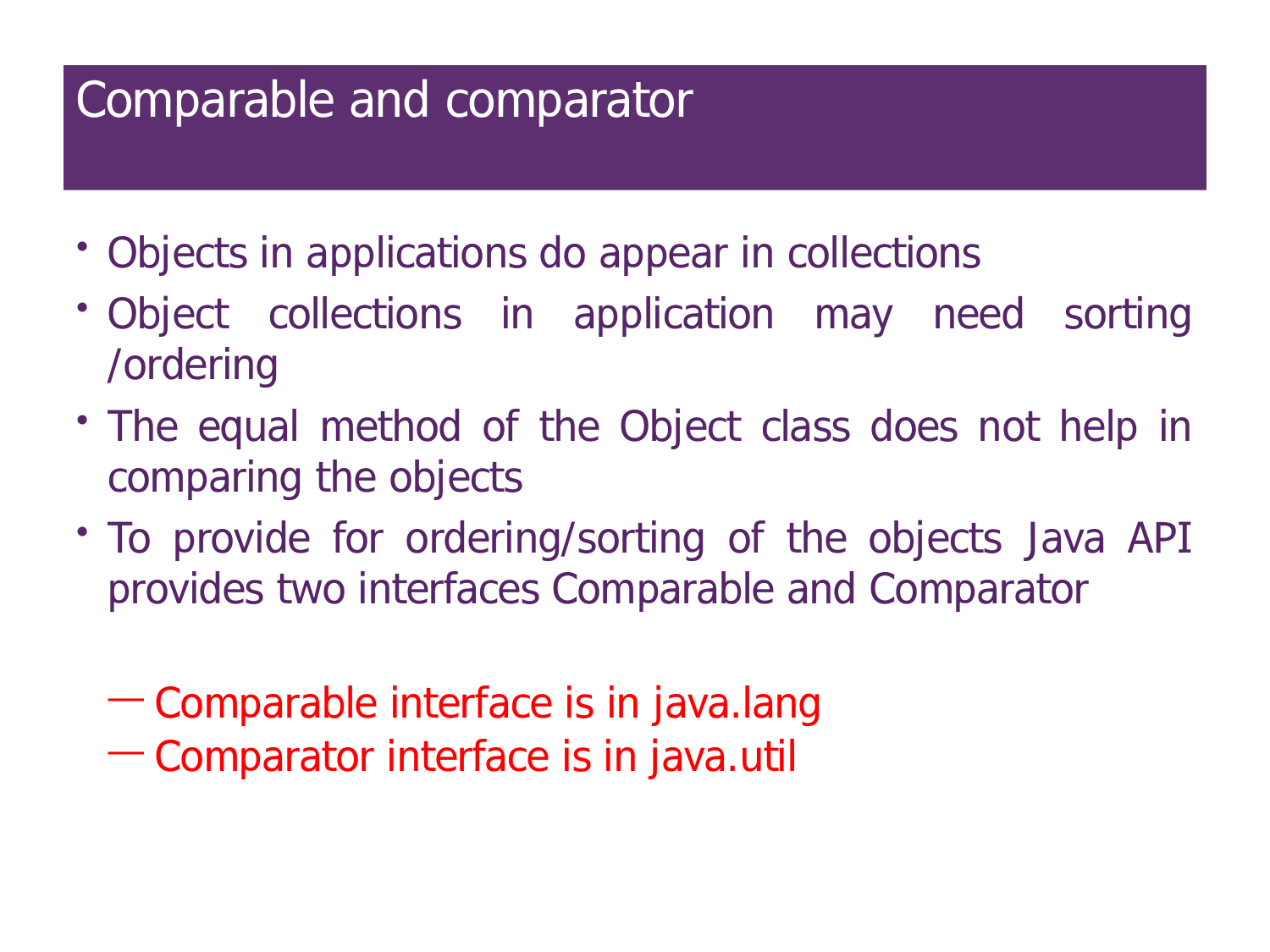

# Comparable and comparator
Objects in applications do appear in collections
Object collections in application may need sorting /ordering
The equal method of the Object class does not help in comparing the objects
To provide for ordering/sorting of the objects Java API provides two interfaces Comparable and Comparator

Comparable interface is in java.lang
Comparator interface is in java.util
37